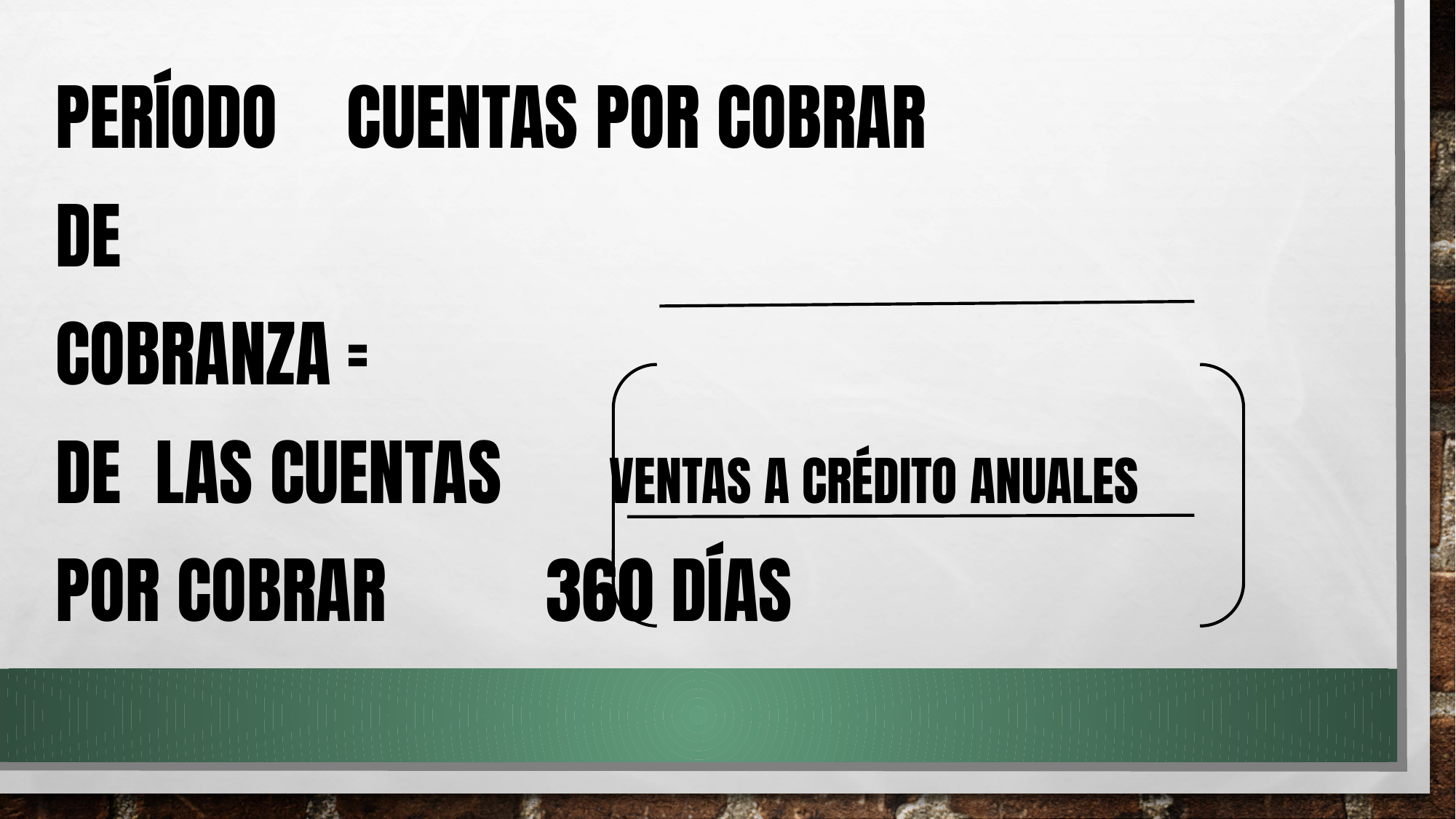

PERÍODO 			CUENTAS POR COBRAR
DE
COBRANZA			=
DE  LAS CUENTAS	    VENTAS A CRÉDITO ANUALES
POR COBRAR			      360 DÍAS